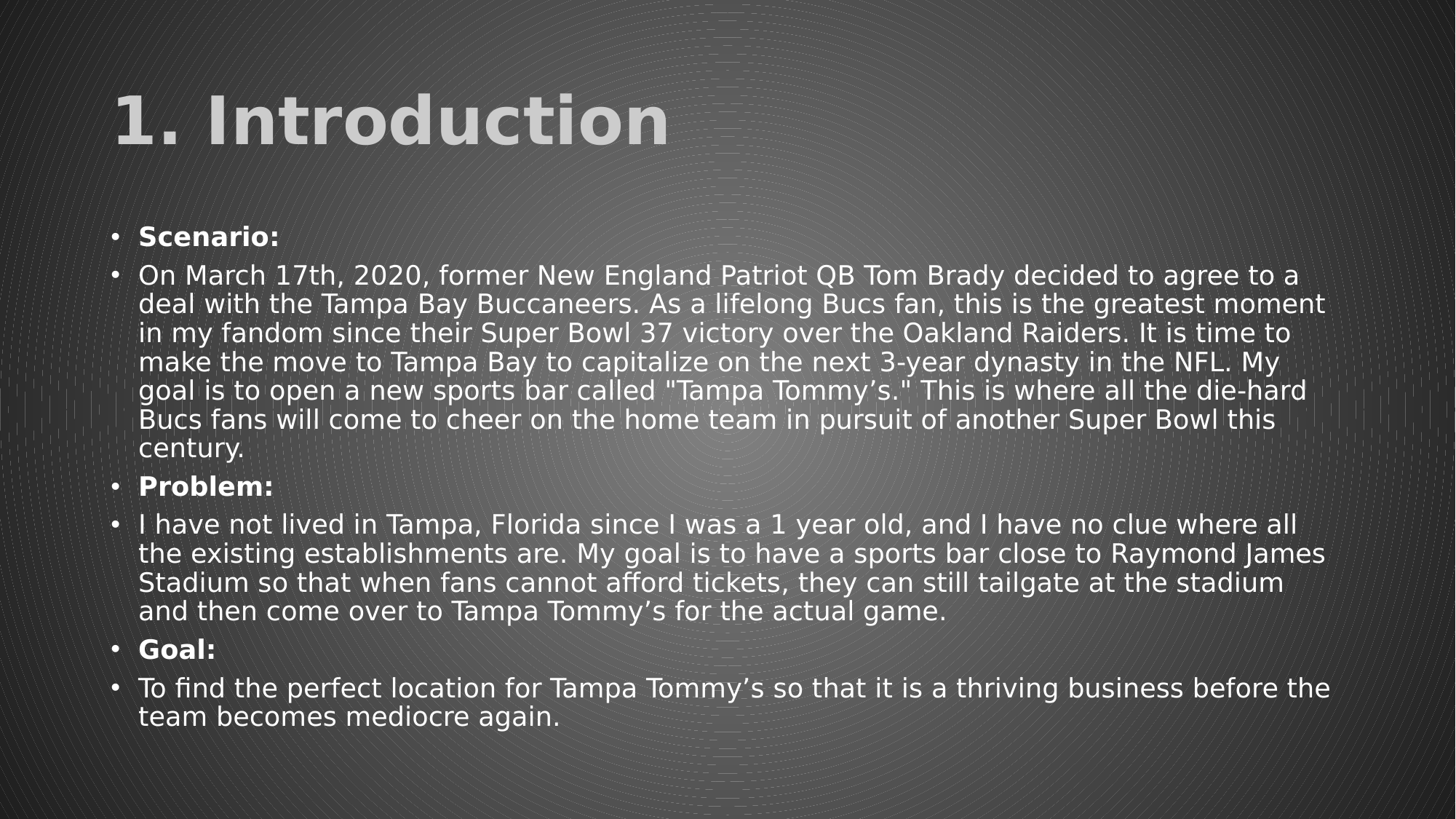

# 1. Introduction
Scenario:
On March 17th, 2020, former New England Patriot QB Tom Brady decided to agree to a deal with the Tampa Bay Buccaneers. As a lifelong Bucs fan, this is the greatest moment in my fandom since their Super Bowl 37 victory over the Oakland Raiders. It is time to make the move to Tampa Bay to capitalize on the next 3-year dynasty in the NFL. My goal is to open a new sports bar called "Tampa Tommy’s." This is where all the die-hard Bucs fans will come to cheer on the home team in pursuit of another Super Bowl this century.
Problem:
I have not lived in Tampa, Florida since I was a 1 year old, and I have no clue where all the existing establishments are. My goal is to have a sports bar close to Raymond James Stadium so that when fans cannot afford tickets, they can still tailgate at the stadium and then come over to Tampa Tommy’s for the actual game.
Goal:
To find the perfect location for Tampa Tommy’s so that it is a thriving business before the team becomes mediocre again.